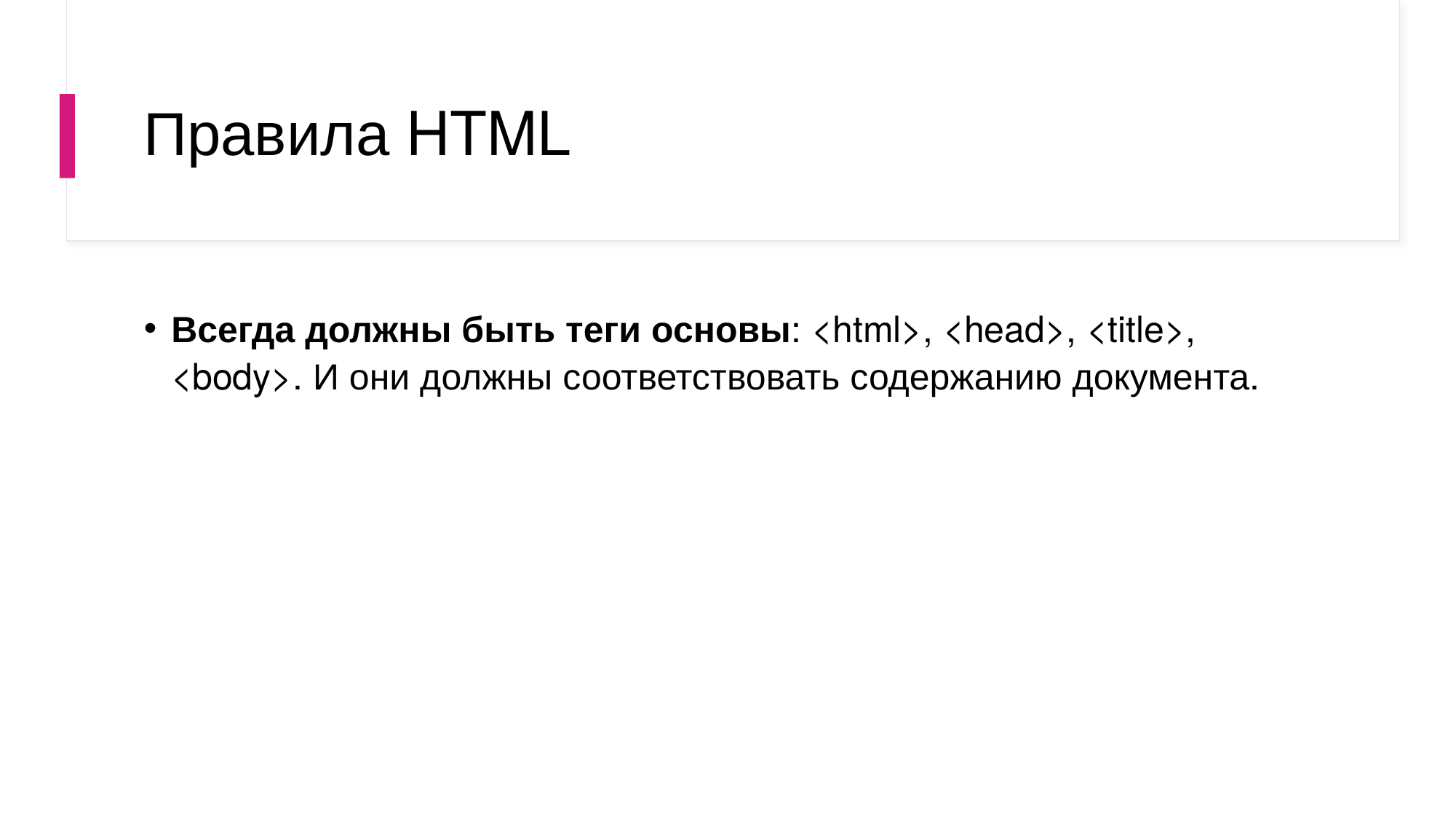

# Правила HTML
Всегда должны быть теги основы: <html>, <head>, <title>, <body>. И они должны соответствовать содержанию документа.